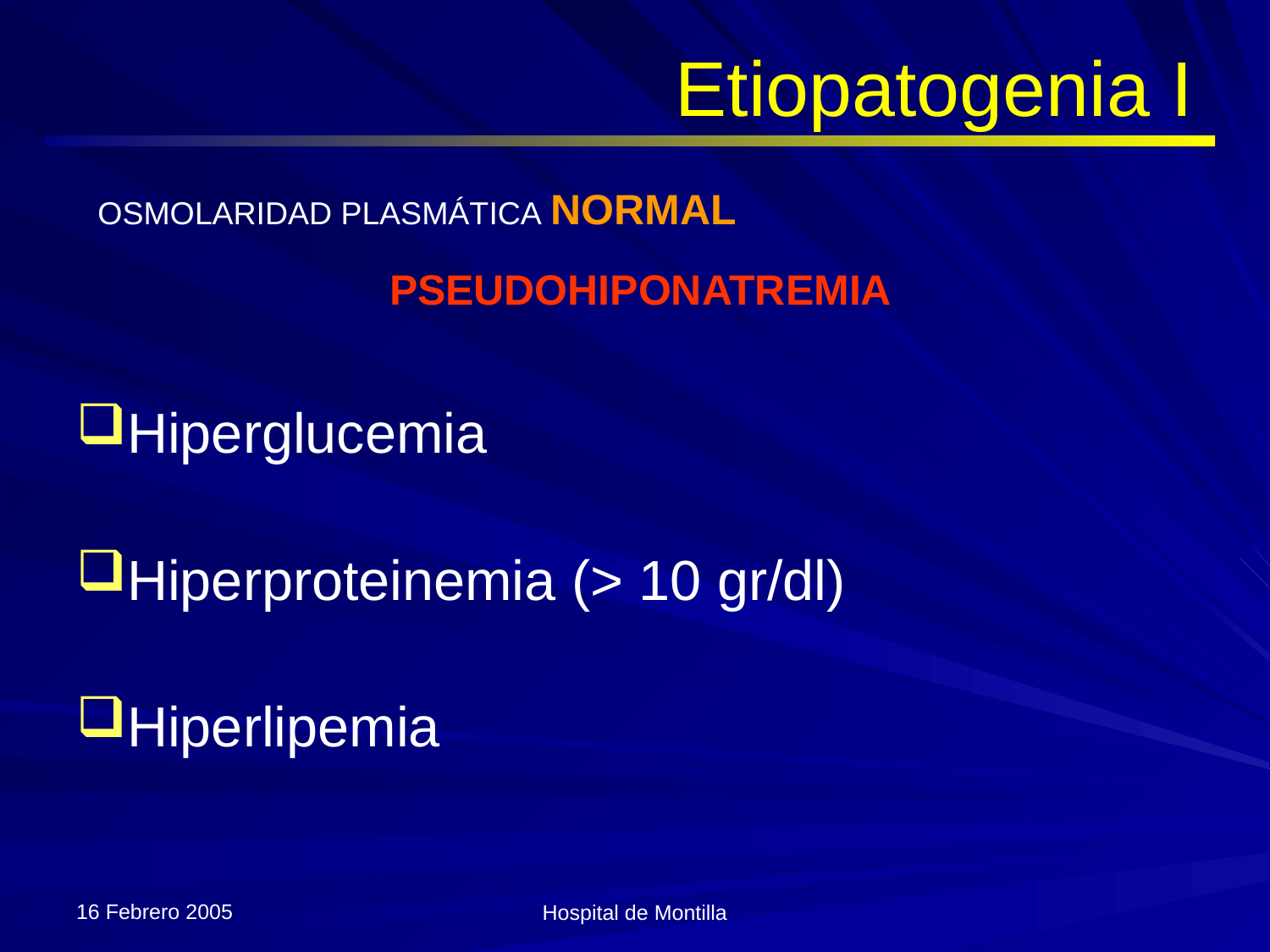

# Etiopatogenia I
OSMOLARIDAD PLASMÁTICA NORMAL
PSEUDOHIPONATREMIA
Hiperglucemia
Hiperproteinemia (> 10 gr/dl)
Hiperlipemia
16 Febrero 2005
Hospital de Montilla